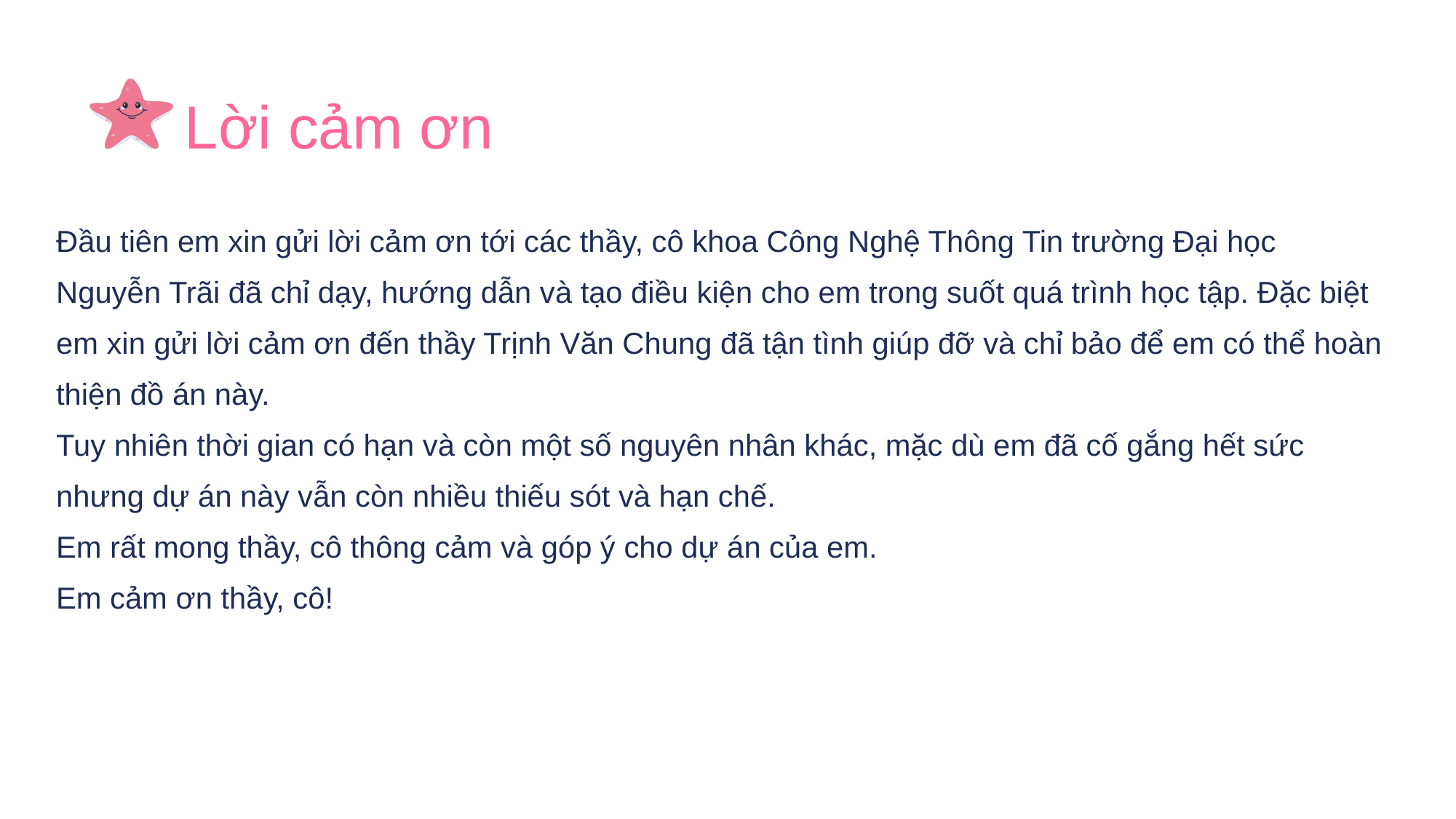

Lời cảm ơn
Đầu tiên em xin gửi lời cảm ơn tới các thầy, cô khoa Công Nghệ Thông Tin trường Đại học Nguyễn Trãi đã chỉ dạy, hướng dẫn và tạo điều kiện cho em trong suốt quá trình học tập. Đặc biệt em xin gửi lời cảm ơn đến thầy Trịnh Văn Chung đã tận tình giúp đỡ và chỉ bảo để em có thể hoàn thiện đồ án này.
Tuy nhiên thời gian có hạn và còn một số nguyên nhân khác, mặc dù em đã cố gắng hết sức nhưng dự án này vẫn còn nhiều thiếu sót và hạn chế.
Em rất mong thầy, cô thông cảm và góp ý cho dự án của em.
Em cảm ơn thầy, cô!